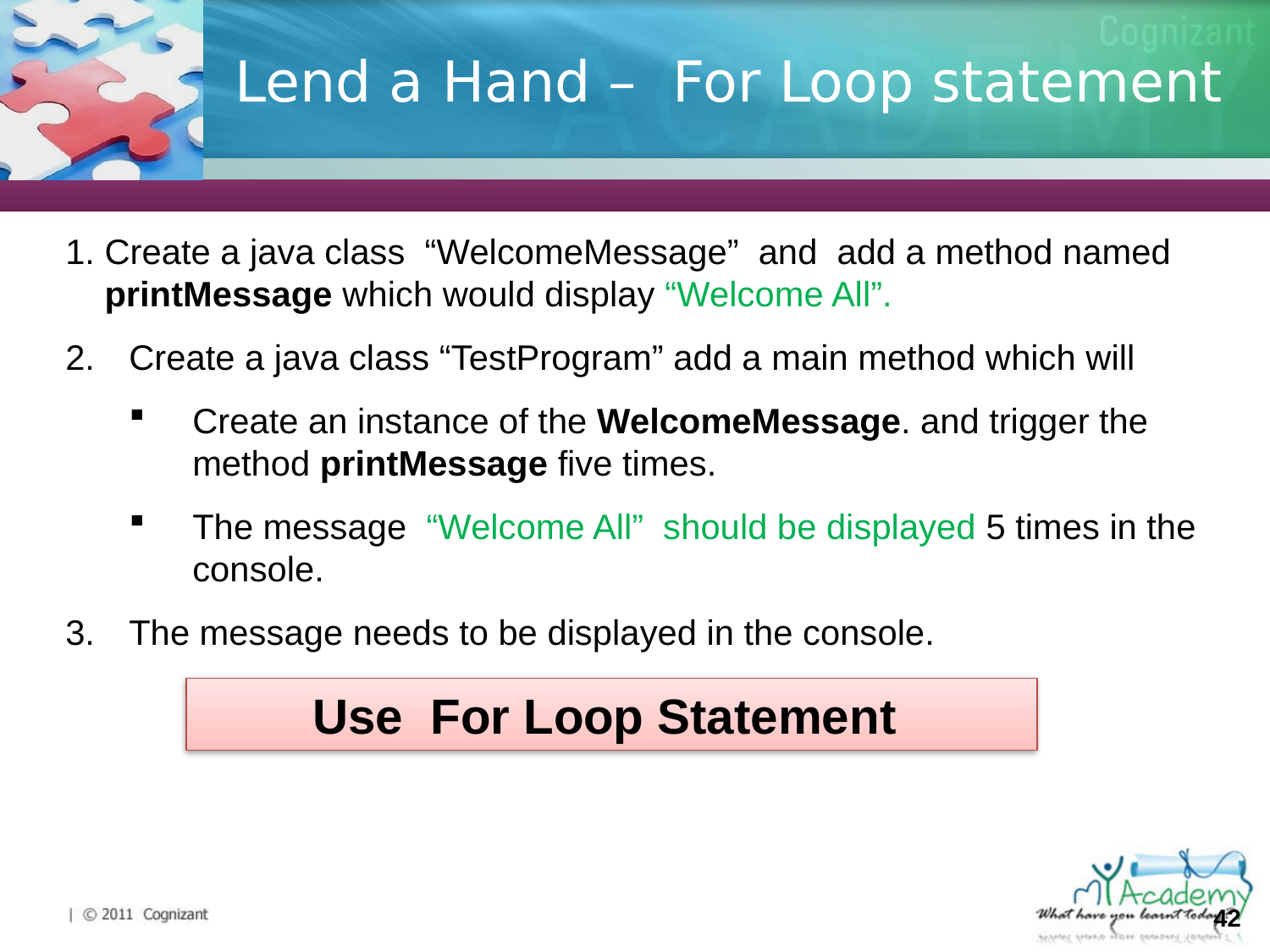

# Lend a Hand –  For Loop statement
Create a java class  “WelcomeMessage”  and  add a method named printMessage which would display “Welcome All”.
Create a java class “TestProgram” add a main method which will
Create an instance of the WelcomeMessage. and trigger the method printMessage five times.
The message  “Welcome All”  should be displayed 5 times in the console.
The message needs to be displayed in the console.
Use  For Loop Statement
42